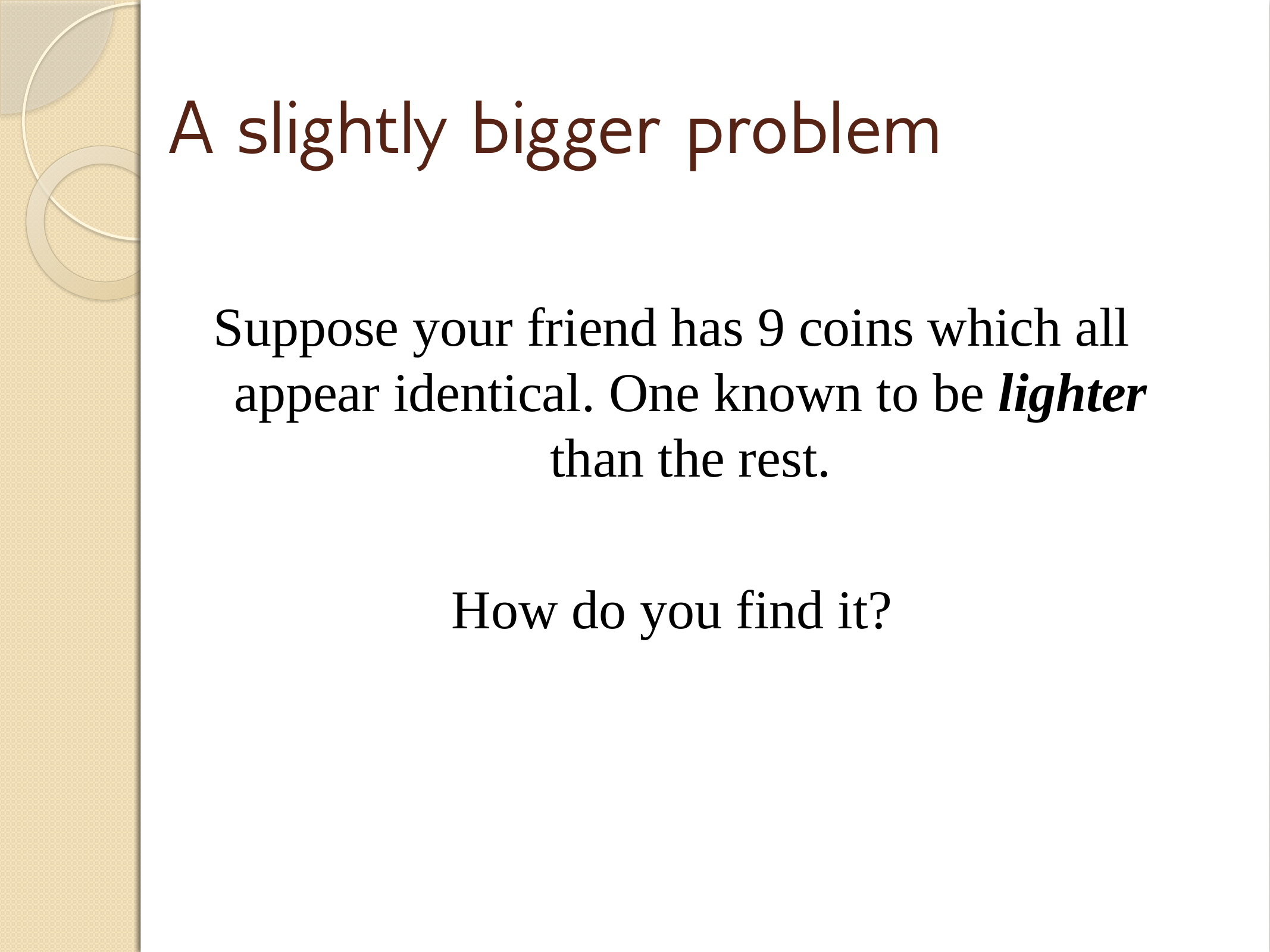

A slightly bigger problem
Suppose your friend has 9 coins which all appear identical. One known to be lighter than the rest.

How do you find it?